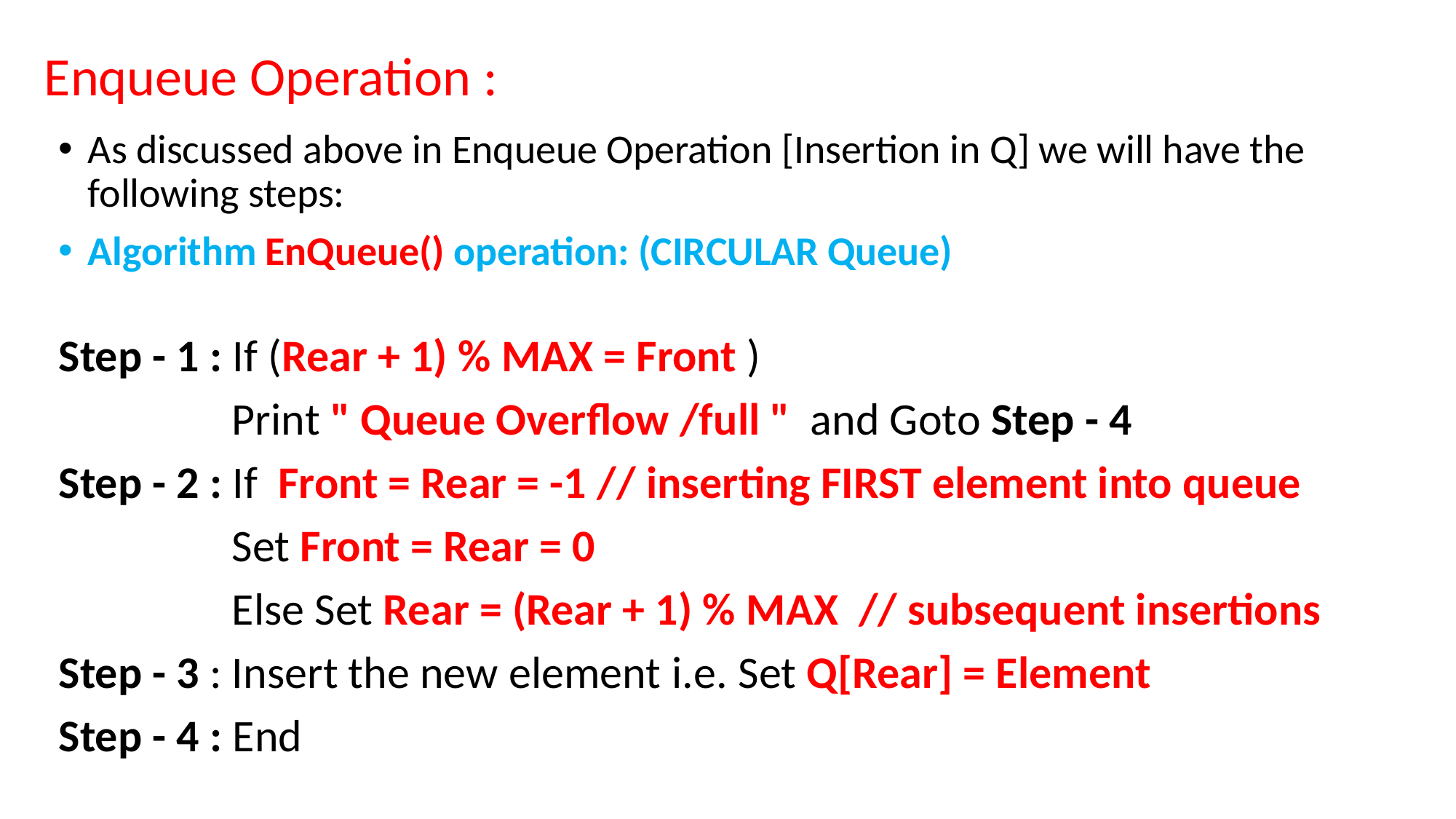

# Enqueue Operation :
As discussed above in Enqueue Operation [Insertion in Q] we will have the following steps:
Algorithm EnQueue() operation: (CIRCULAR Queue)
Step - 1 : If (Rear + 1) % MAX = Front )
                 Print " Queue Overflow /full "  and Goto Step - 4
Step - 2 : If  Front = Rear = -1 // inserting FIRST element into queue
                 Set Front = Rear = 0
                 Else Set Rear = (Rear + 1) % MAX  // subsequent insertions
Step - 3 : Insert the new element i.e. Set Q[Rear] = Element
Step - 4 : End